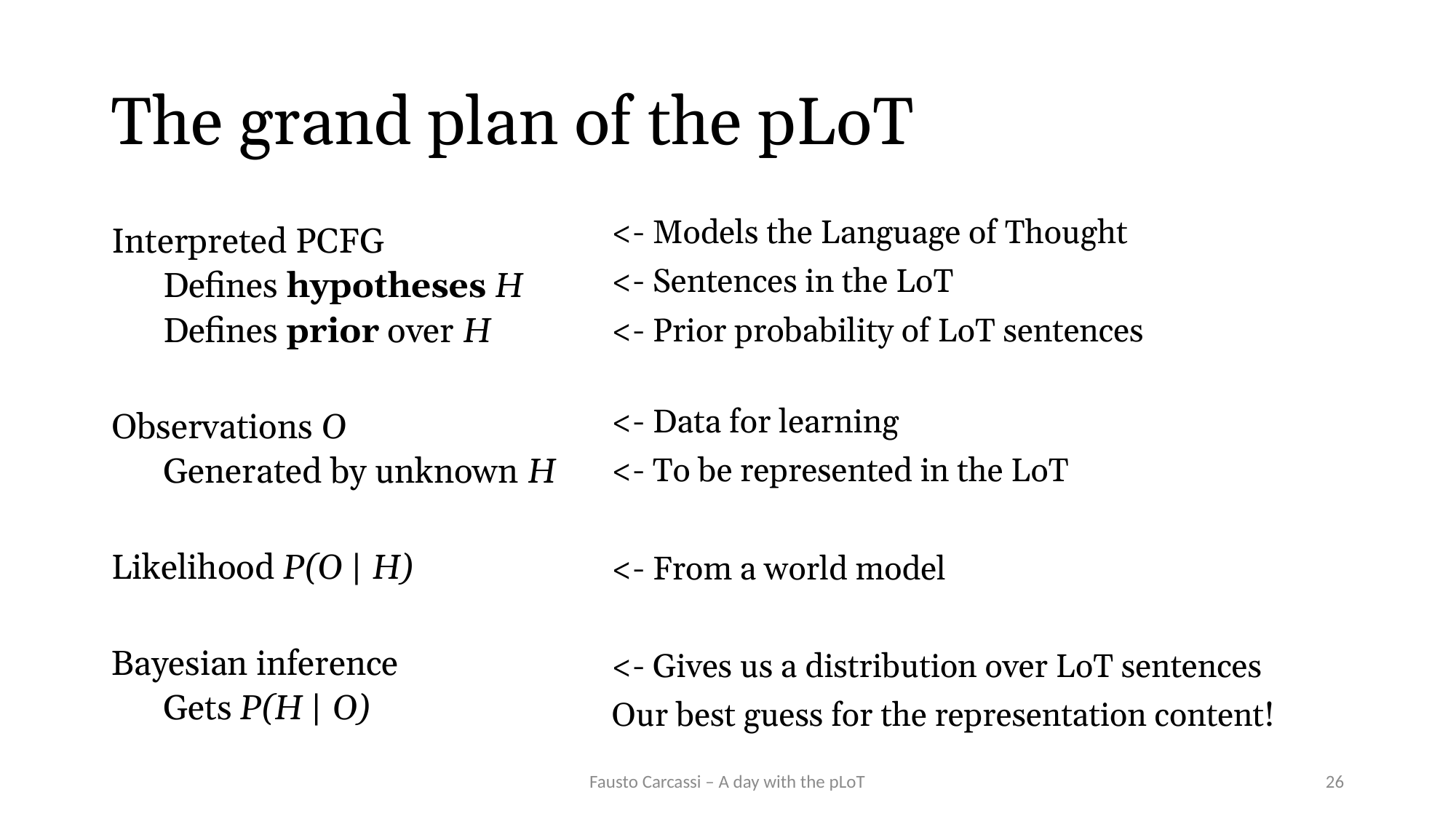

# The grand plan of the pLoT
<- Models the Language of Thought
<- Sentences in the LoT
<- Prior probability of LoT sentences

<- Data for learning
<- To be represented in the LoT

<- From a world model

<- Gives us a distribution over LoT sentences
Our best guess for the representation content!

Interpreted PCFG
Defines hypotheses H
Defines prior over H

Observations O
Generated by unknown H

Likelihood P(O | H)

Bayesian inference
Gets P(H | O)
Fausto Carcassi – A day with the pLoT
26